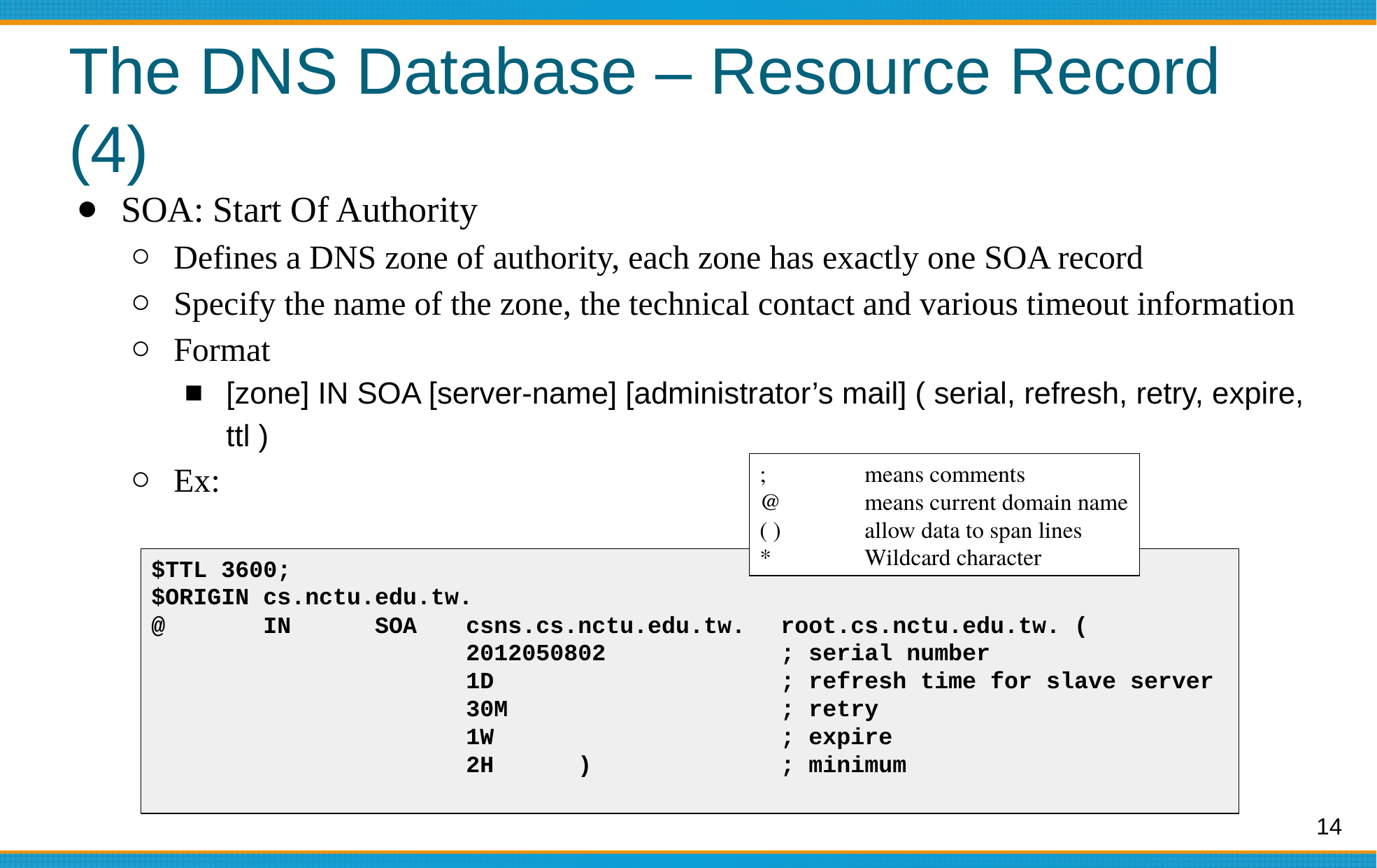

# The DNS Database – Resource Record (4)
SOA: Start Of Authority
Defines a DNS zone of authority, each zone has exactly one SOA record
Specify the name of the zone, the technical contact and various timeout information
Format
[zone] IN SOA [server-name] [administrator’s mail] ( serial, refresh, retry, expire, ttl )
Ex:
;   	means comments
@ 	means current domain name
( )	allow data to span lines
*	Wildcard character
$TTL 3600;
$ORIGIN cs.nctu.edu.tw.
@       IN      SOA 	csns.cs.nctu.edu.tw.	root.cs.nctu.edu.tw. (
			2012050802		; serial number
			1D			; refresh time for slave server
			30M			; retry
			1W			; expire
			2H      )		; minimum
14